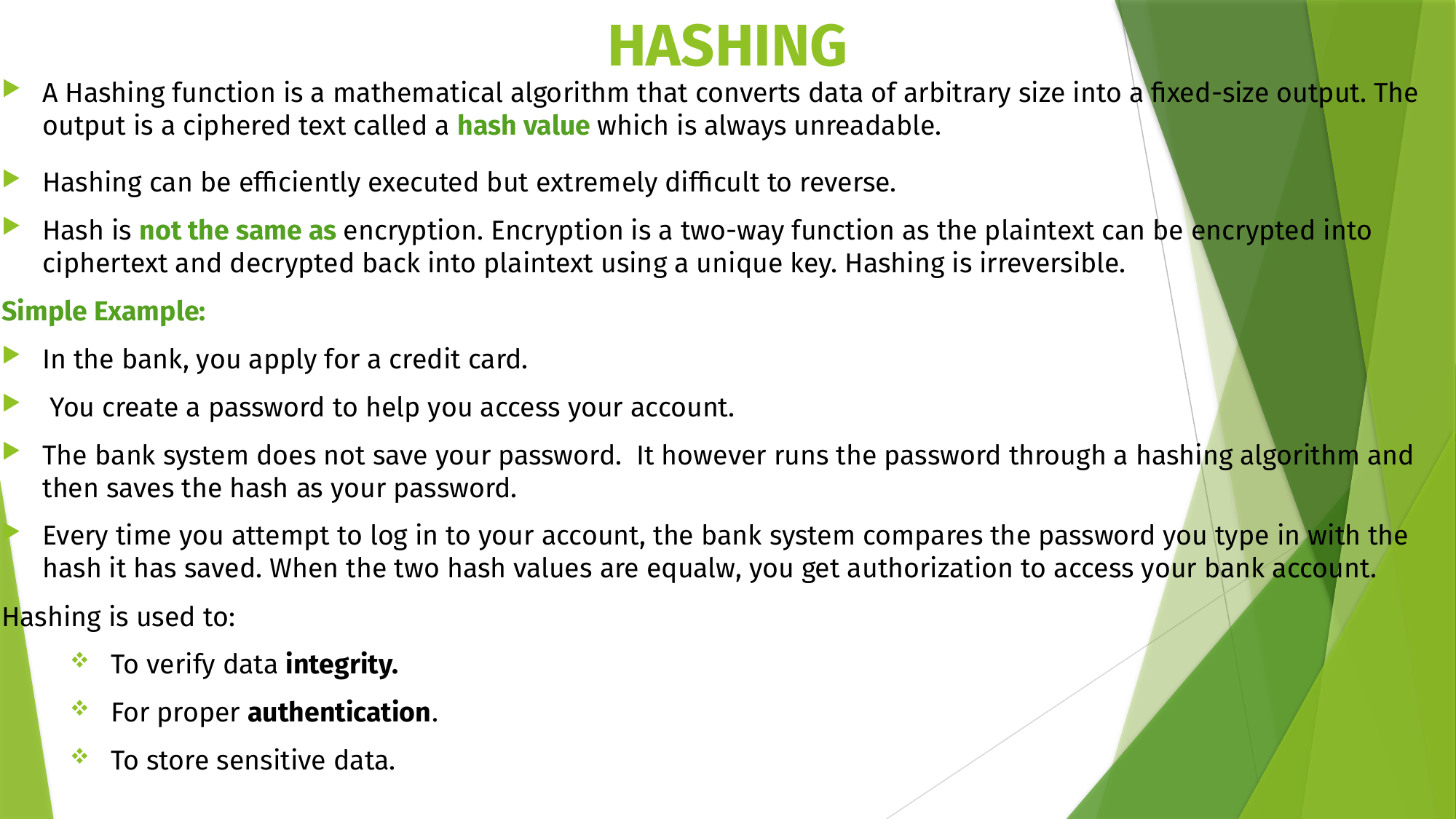

# HASHING
A Hashing function is a mathematical algorithm that converts data of arbitrary size into a fixed-size output. The output is a ciphered text called a hash value which is always unreadable.
Hashing can be efficiently executed but extremely difficult to reverse.
Hash is not the same as encryption. Encryption is a two-way function as the plaintext can be encrypted into ciphertext and decrypted back into plaintext using a unique key. Hashing is irreversible.
Simple Example:
In the bank, you apply for a credit card.
 You create a password to help you access your account.
The bank system does not save your password.  It however runs the password through a hashing algorithm and then saves the hash as your password.
Every time you attempt to log in to your account, the bank system compares the password you type in with the hash it has saved. When the two hash values are equalw, you get authorization to access your bank account.
Hashing is used to:
To verify data integrity.
For proper authentication.
To store sensitive data.